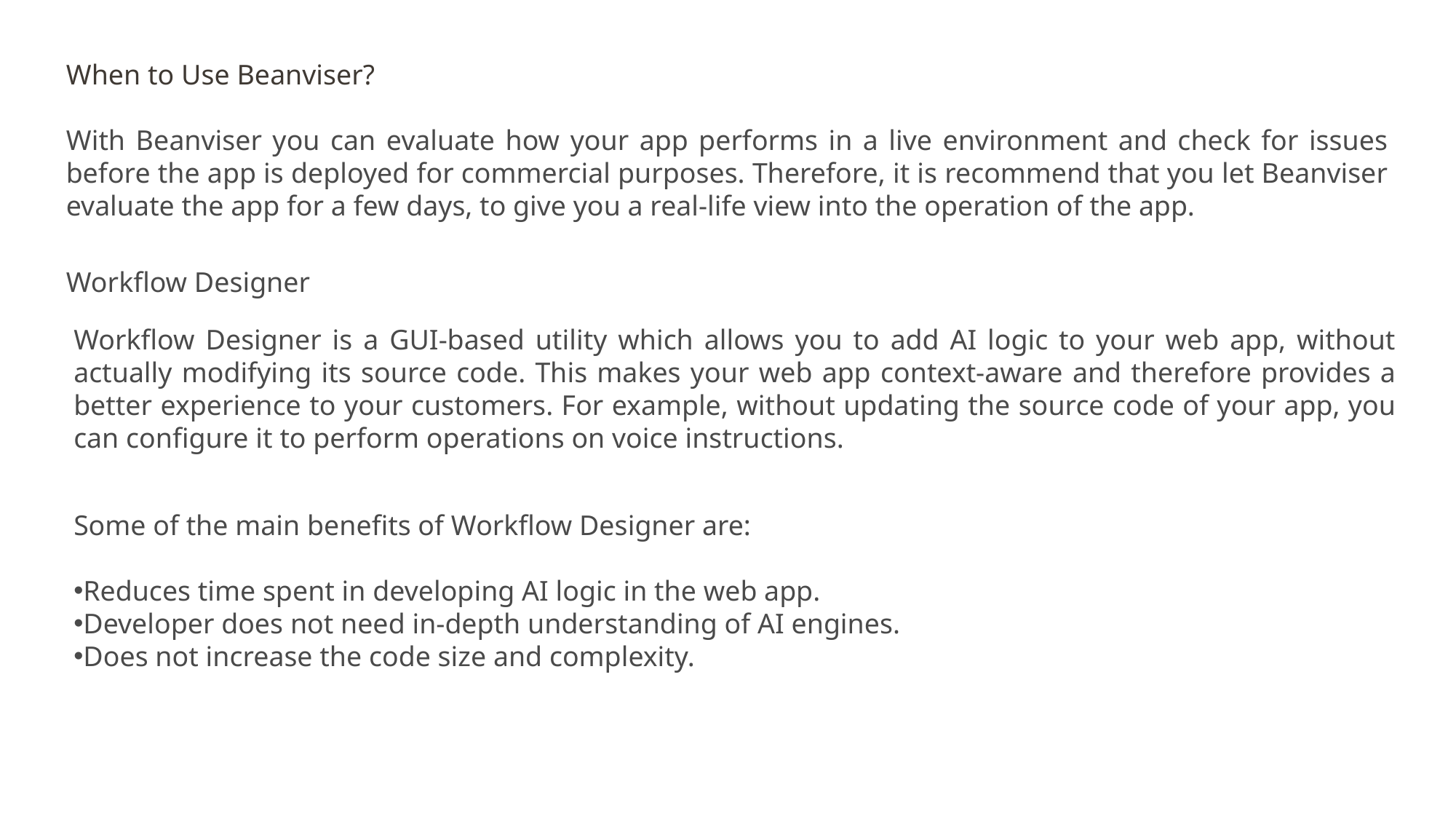

When to Use Beanviser?

With Beanviser you can evaluate how your app performs in a live environment and check for issues before the app is deployed for commercial purposes. Therefore, it is recommend that you let Beanviser evaluate the app for a few days, to give you a real-life view into the operation of the app.
Workflow Designer
Workflow Designer is a GUI-based utility which allows you to add AI logic to your web app, without actually modifying its source code. This makes your web app context-aware and therefore provides a better experience to your customers. For example, without updating the source code of your app, you can configure it to perform operations on voice instructions.
Some of the main benefits of Workflow Designer are:

Reduces time spent in developing AI logic in the web app.
Developer does not need in-depth understanding of AI engines.
Does not increase the code size and complexity.